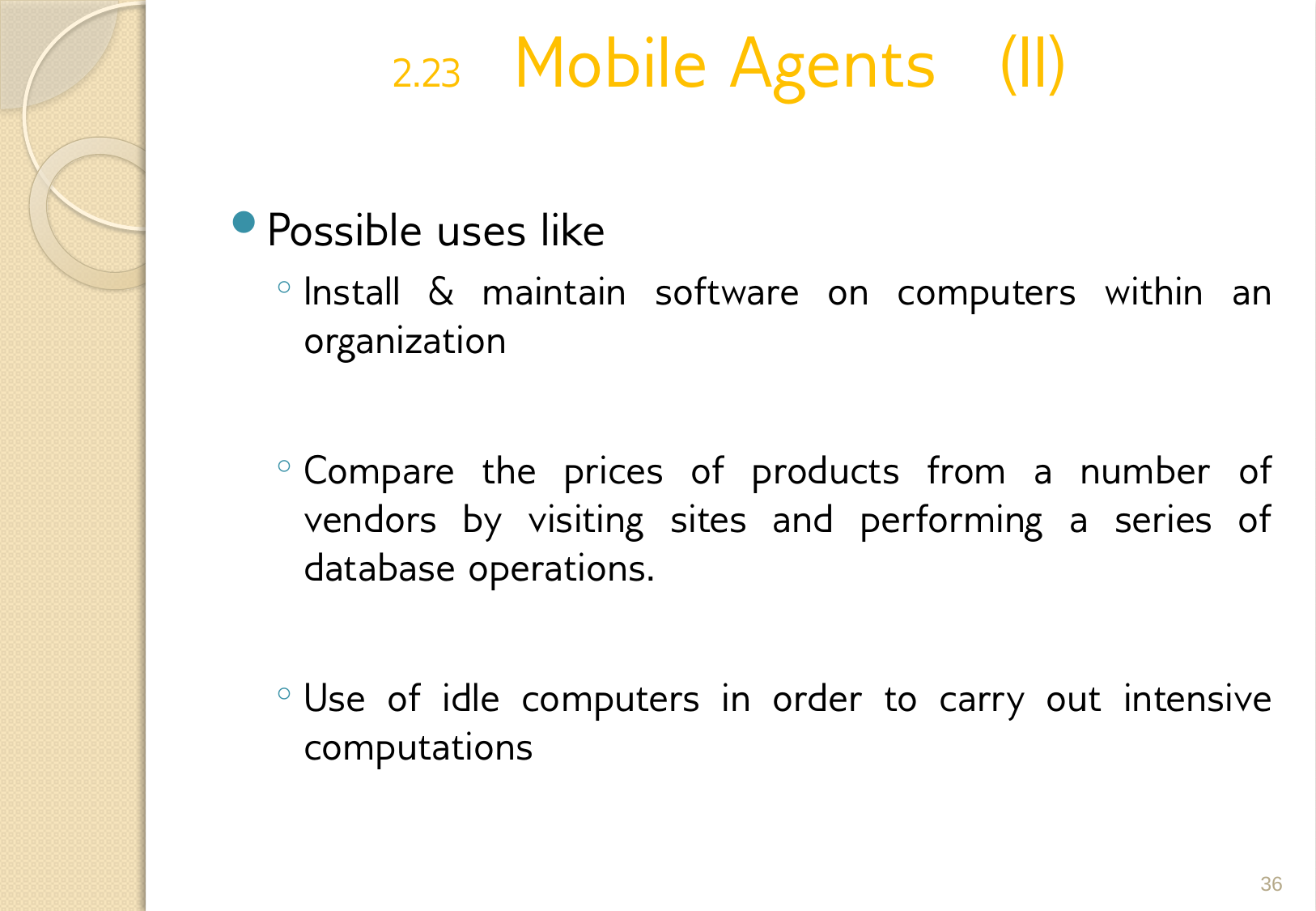

# 2.23	Mobile Agents	(II)

Possible uses like
Install & maintain software on computers within an organization

Compare the prices of products from a number of vendors by visiting sites and performing a series of database operations.

Use of idle computers in order to carry out intensive computations
36